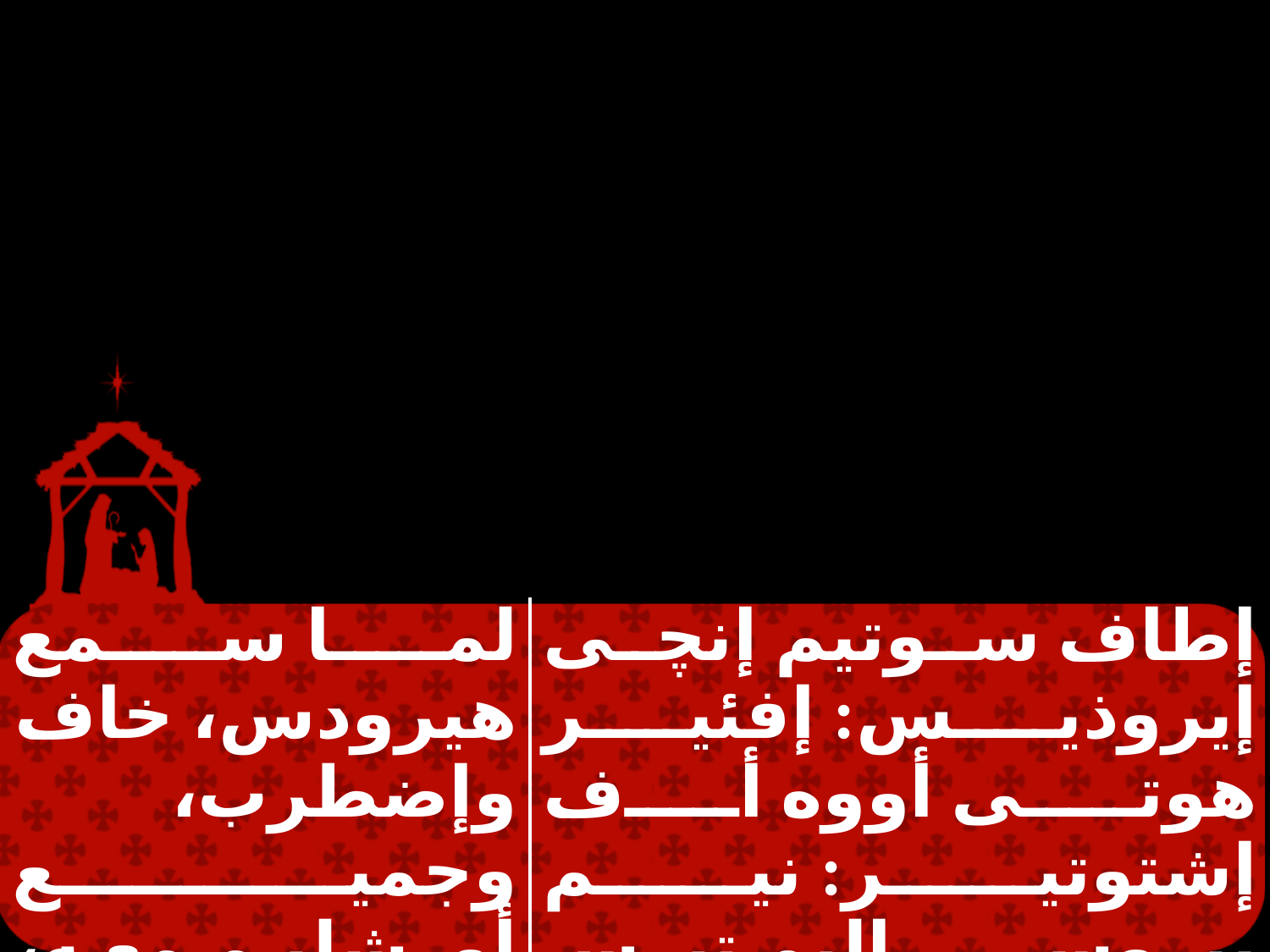

|  |  |
| --- | --- |
| لما سمع هيرودس، خاف وإضطرب، وجميع أورشليم معه، ووقع عليهم خوف. | إطاف سوتيم إنچى إيروذيس: إفئير هوتى أووه أف إشتوتير: نيم ييروساليم تيرس نيماف: أوهوتى أسئى إيجوؤ. |